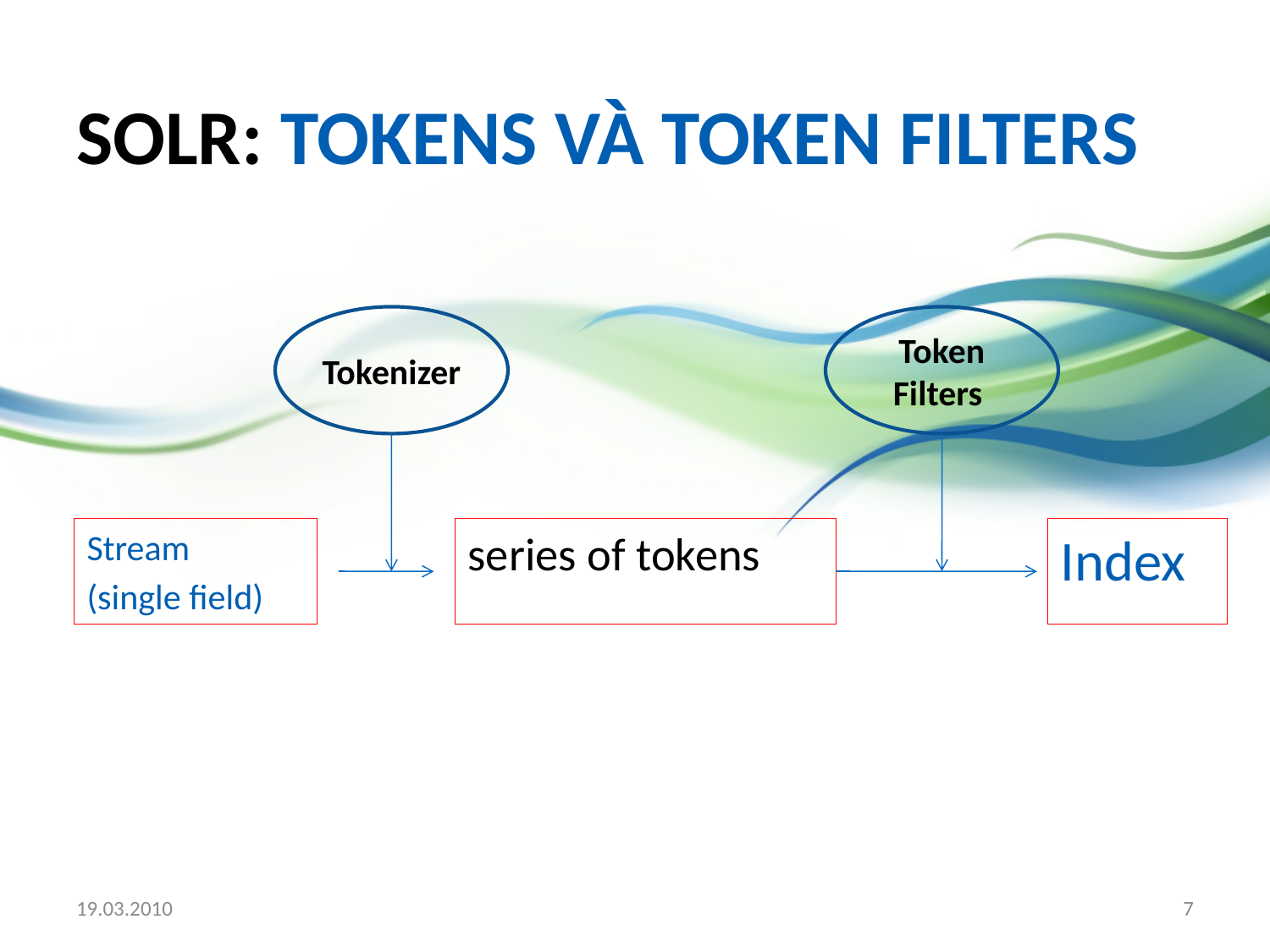

# SOLR: Tokens và Token filters
Tokenizer
Token Filters
Stream
(single field)
series of tokens
Index
19.03.2010
7